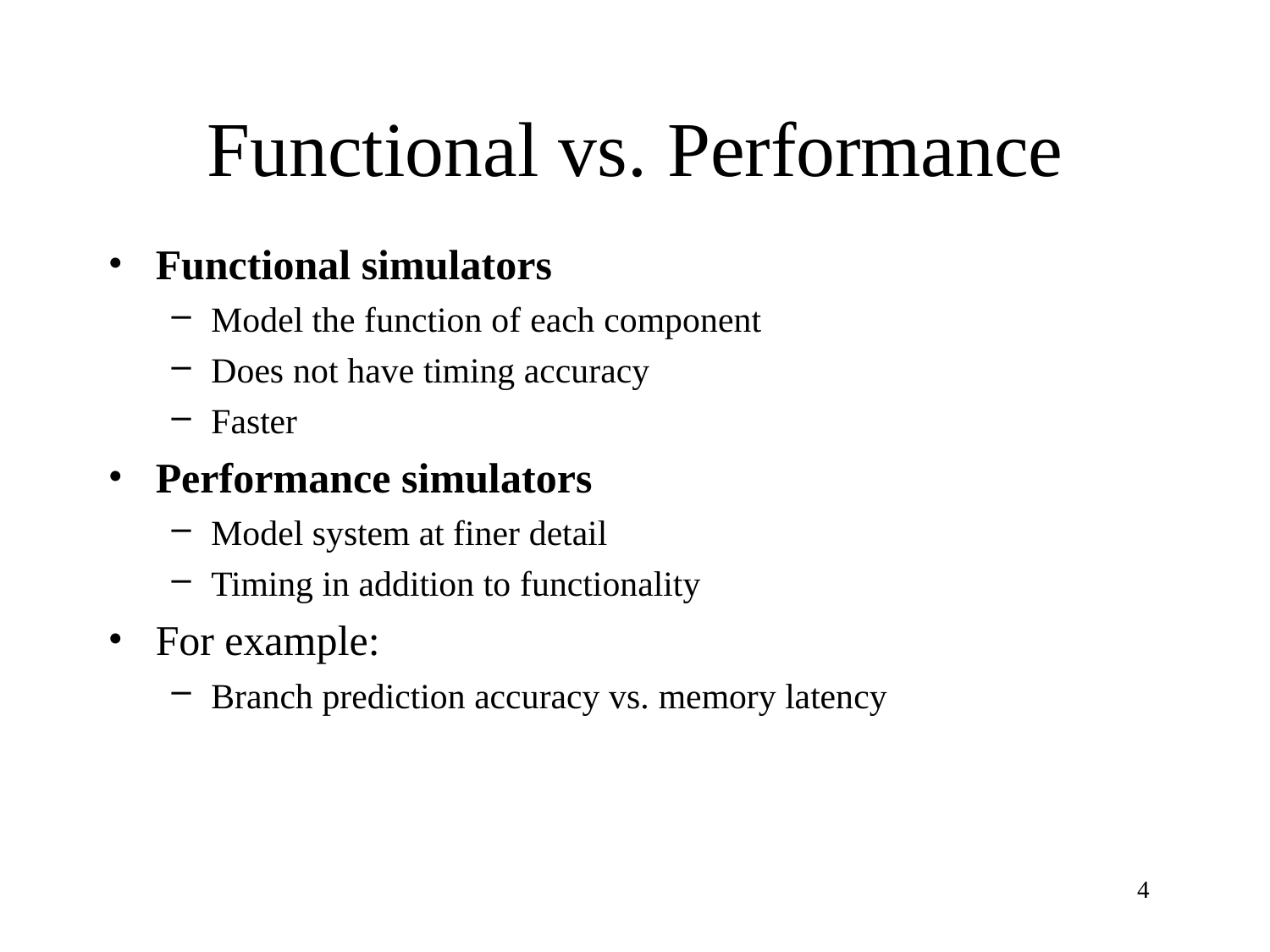

# Functional vs. Performance
Functional simulators
Model the function of each component
Does not have timing accuracy
Faster
Performance simulators
Model system at finer detail
Timing in addition to functionality
For example:
Branch prediction accuracy vs. memory latency
4